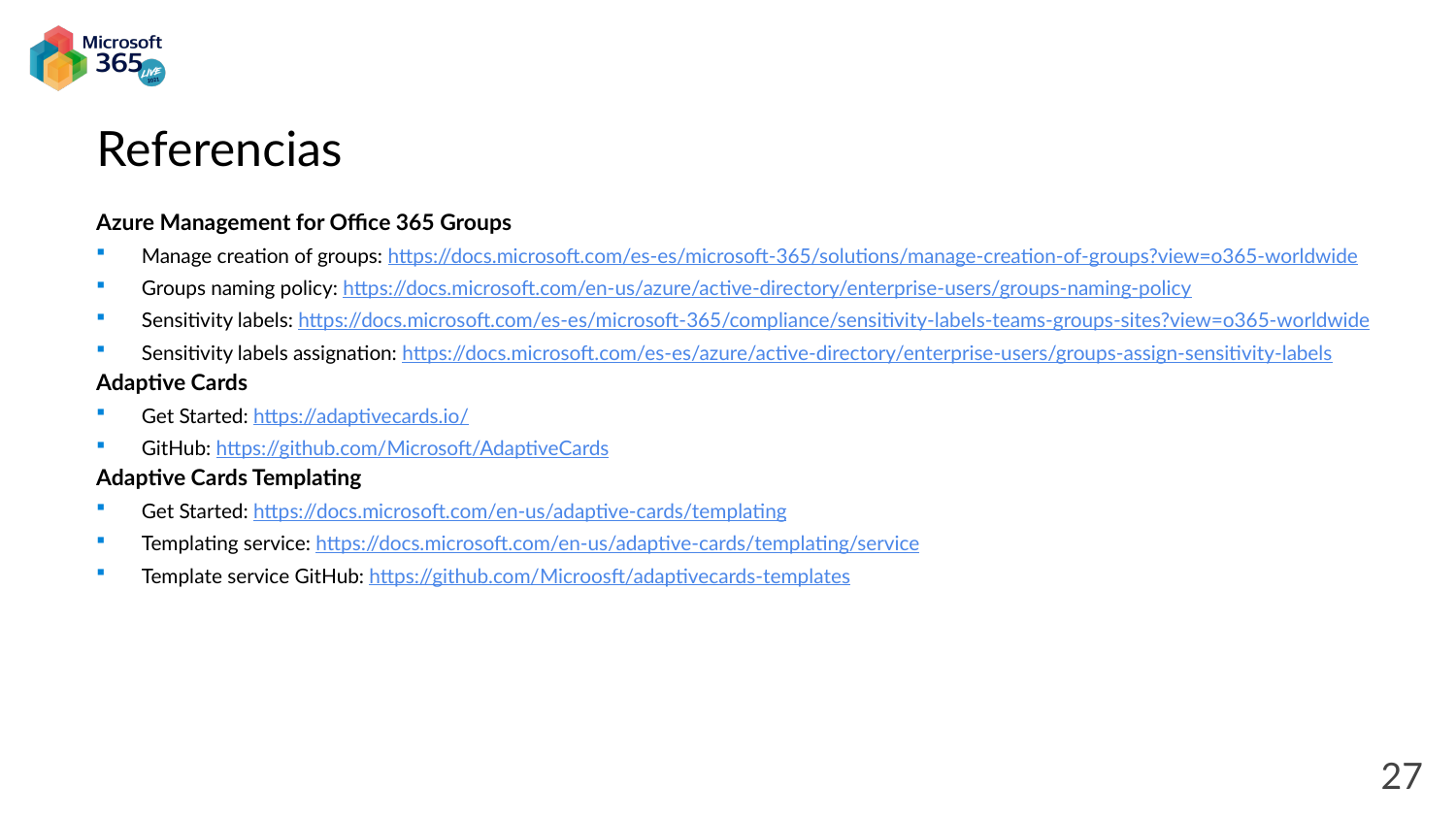

Referencias
Azure Management for Office 365 Groups
Manage creation of groups: https://docs.microsoft.com/es-es/microsoft-365/solutions/manage-creation-of-groups?view=o365-worldwide
Groups naming policy: https://docs.microsoft.com/en-us/azure/active-directory/enterprise-users/groups-naming-policy
Sensitivity labels: https://docs.microsoft.com/es-es/microsoft-365/compliance/sensitivity-labels-teams-groups-sites?view=o365-worldwide
Sensitivity labels assignation: https://docs.microsoft.com/es-es/azure/active-directory/enterprise-users/groups-assign-sensitivity-labels
Adaptive Cards
Get Started: https://adaptivecards.io/
GitHub: https://github.com/Microsoft/AdaptiveCards
Adaptive Cards Templating
Get Started: https://docs.microsoft.com/en-us/adaptive-cards/templating
Templating service: https://docs.microsoft.com/en-us/adaptive-cards/templating/service
Template service GitHub: https://github.com/Microosft/adaptivecards-templates

27